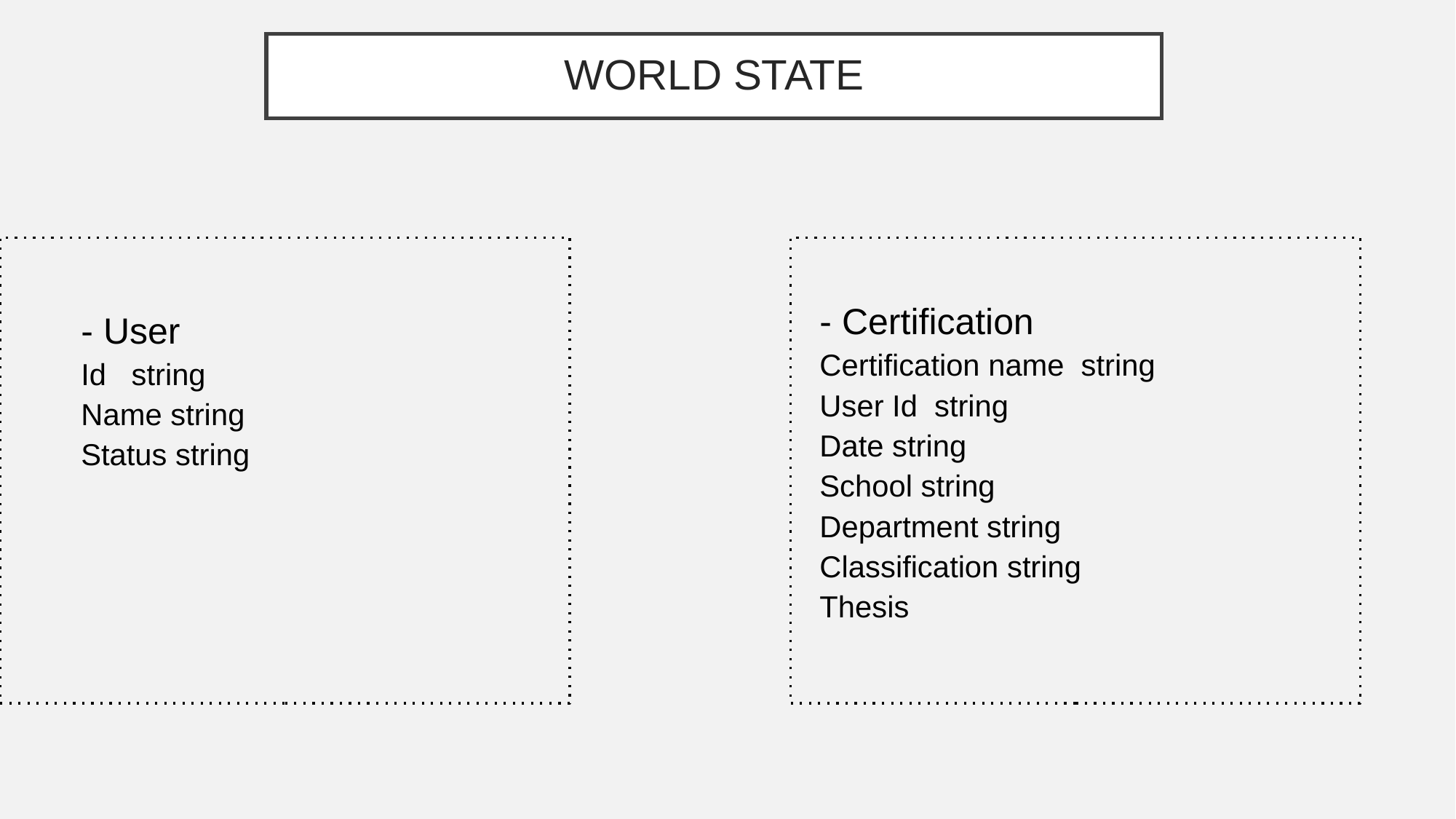

# WORLD STATE

- Certification
Certification name  string
User Id  string
Date string
School string
Department string
Classification string
Thesis

- User
Id   string
Name string
Status string